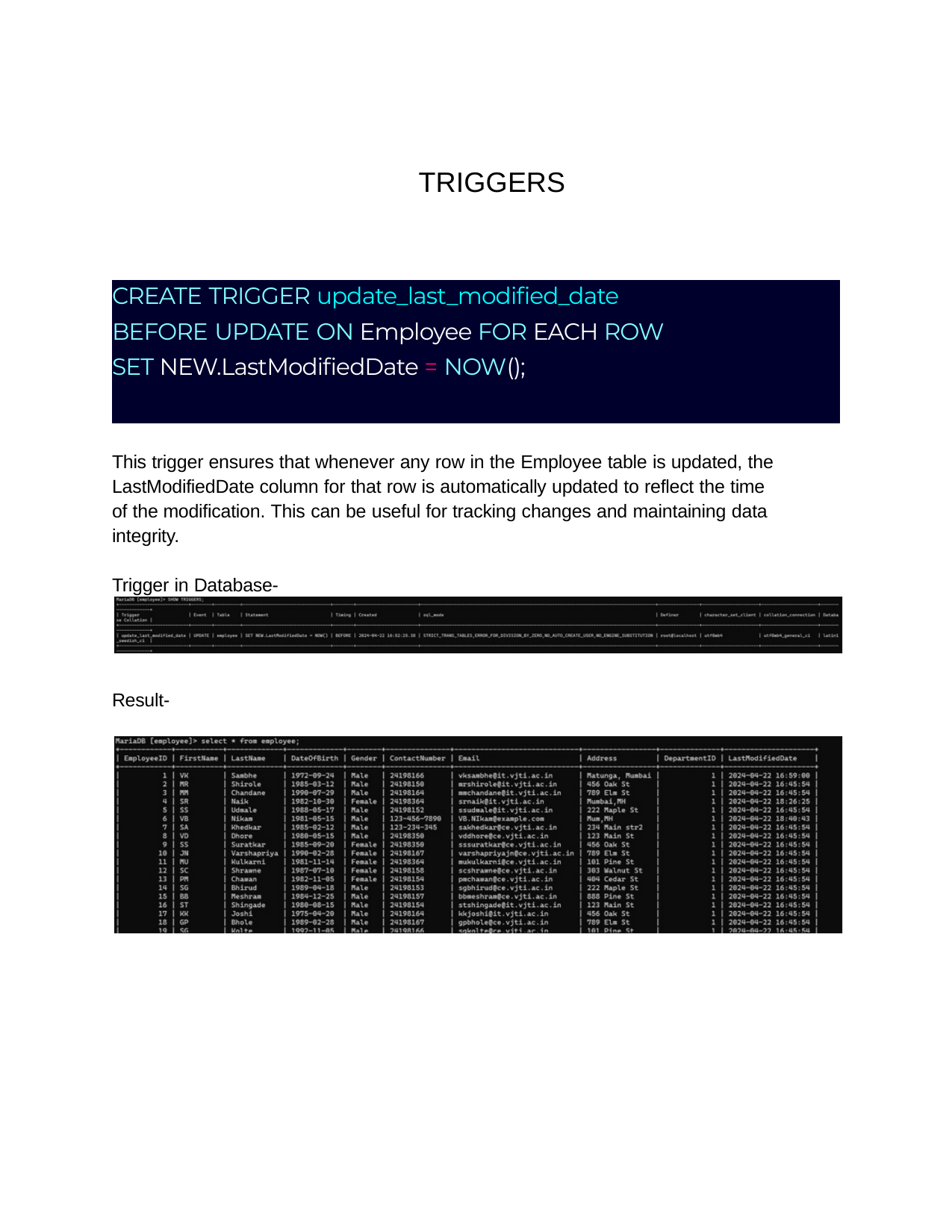

TRIGGERS

CREATE TRIGGER update_last_modified_date BEFORE UPDATE ON Employee FOR EACH ROW SET NEW.LastModifiedDate = NOW();
This trigger ensures that whenever any row in the Employee table is updated, the LastModifiedDate column for that row is automatically updated to reflect the time of the modification. This can be useful for tracking changes and maintaining data integrity.
Trigger in Database-

Result-